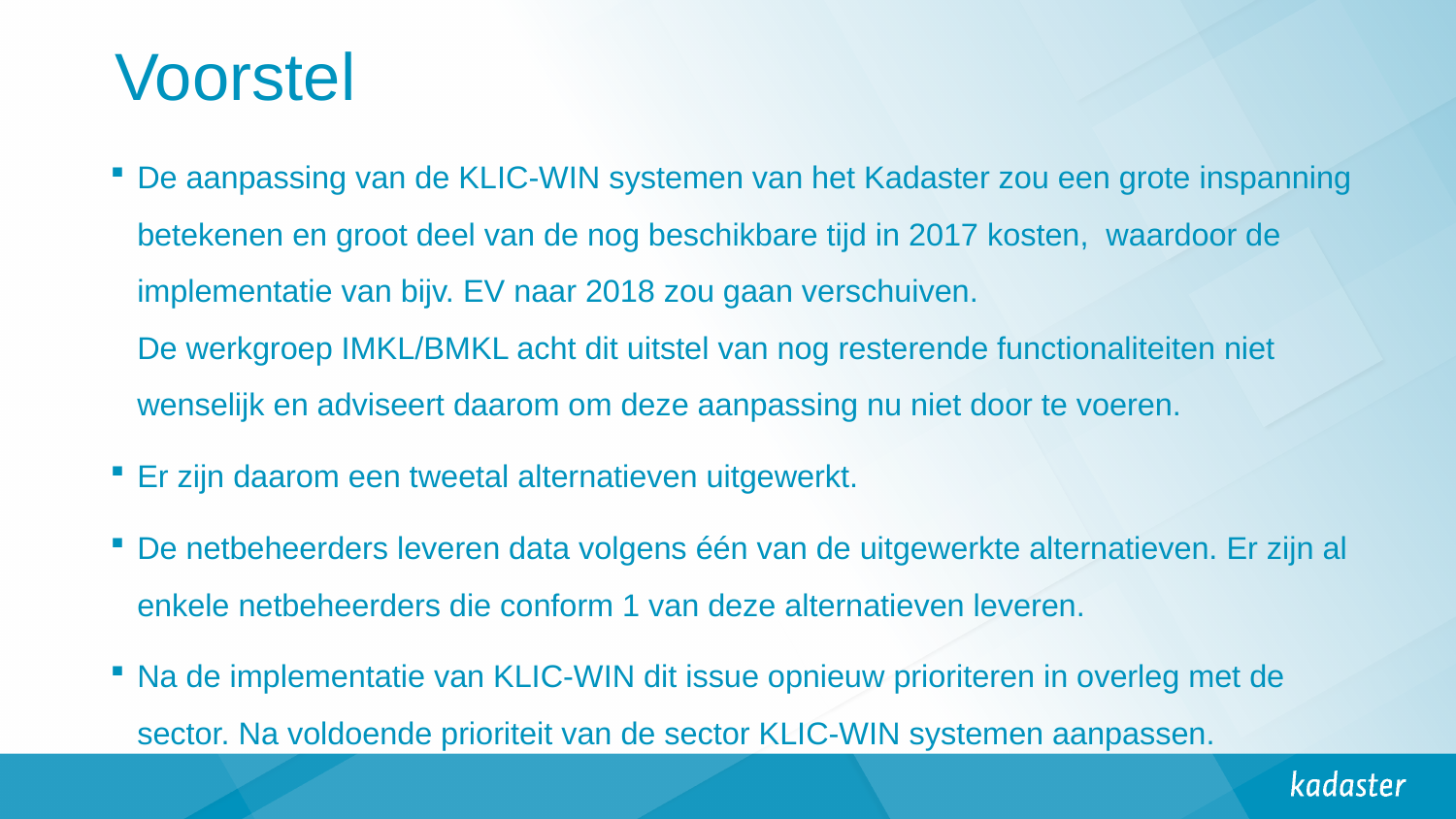

# Voorstel
De aanpassing van de KLIC-WIN systemen van het Kadaster zou een grote inspanning betekenen en groot deel van de nog beschikbare tijd in 2017 kosten,  waardoor de implementatie van bijv. EV naar 2018 zou gaan verschuiven.
De werkgroep IMKL/BMKL acht dit uitstel van nog resterende functionaliteiten niet wenselijk en adviseert daarom om deze aanpassing nu niet door te voeren.
Er zijn daarom een tweetal alternatieven uitgewerkt.
De netbeheerders leveren data volgens één van de uitgewerkte alternatieven. Er zijn al enkele netbeheerders die conform 1 van deze alternatieven leveren.
Na de implementatie van KLIC-WIN dit issue opnieuw prioriteren in overleg met de sector. Na voldoende prioriteit van de sector KLIC-WIN systemen aanpassen.